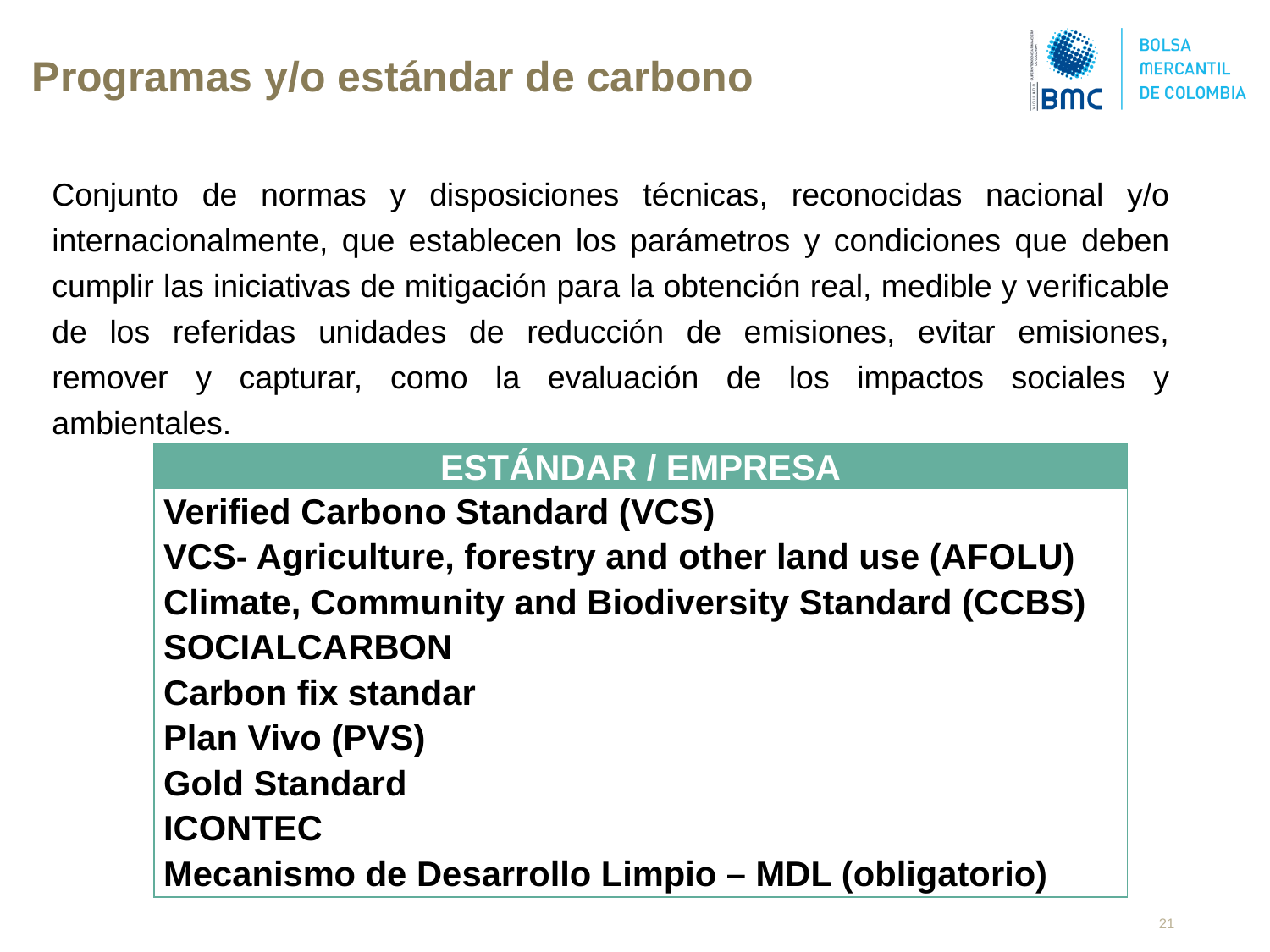

Programas y/o estándar de carbono

Conjunto de normas y disposiciones técnicas, reconocidas nacional y/o internacionalmente, que establecen los parámetros y condiciones que deben cumplir las iniciativas de mitigación para la obtención real, medible y verificable de los referidas unidades de reducción de emisiones, evitar emisiones, remover y capturar, como la evaluación de los impactos sociales y ambientales.

| ESTÁNDAR / EMPRESA |
| --- |
| Verified Carbono Standard (VCS) |
| VCS- Agriculture, forestry and other land use (AFOLU) |
| Climate, Community and Biodiversity Standard (CCBS) |
| SOCIALCARBON |
| Carbon fix standar |
| Plan Vivo (PVS) |
| Gold Standard |
| ICONTEC |
| Mecanismo de Desarrollo Limpio – MDL (obligatorio) |